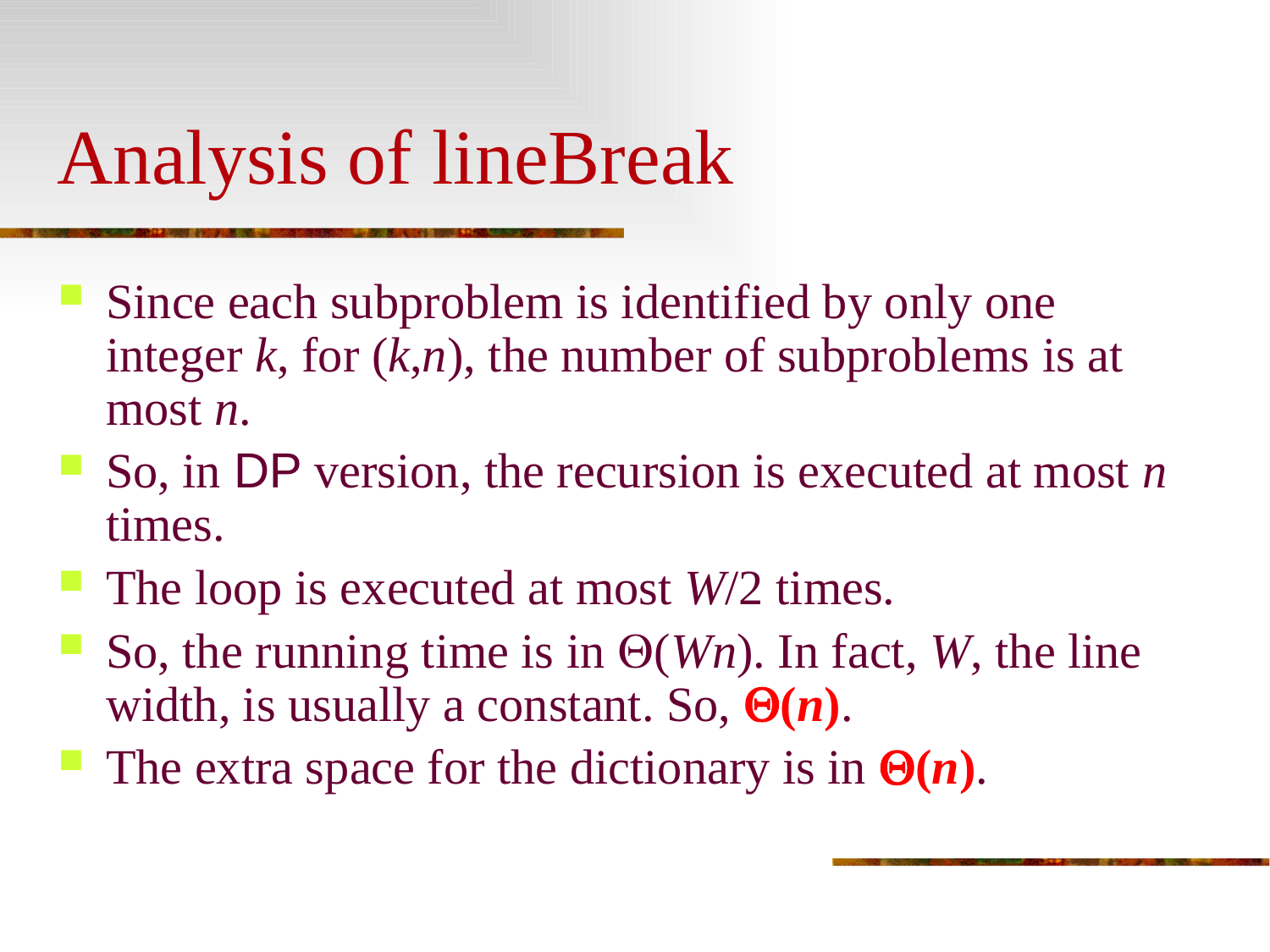

# Analysis of lineBreak
Since each subproblem is identified by only one integer k, for (k,n), the number of subproblems is at most n.
So, in DP version, the recursion is executed at most n times.
The loop is executed at most W/2 times.
So, the running time is in Θ(Wn). In fact, W, the line width, is usually a constant. So, Θ(n).
The extra space for the dictionary is in Θ(n).